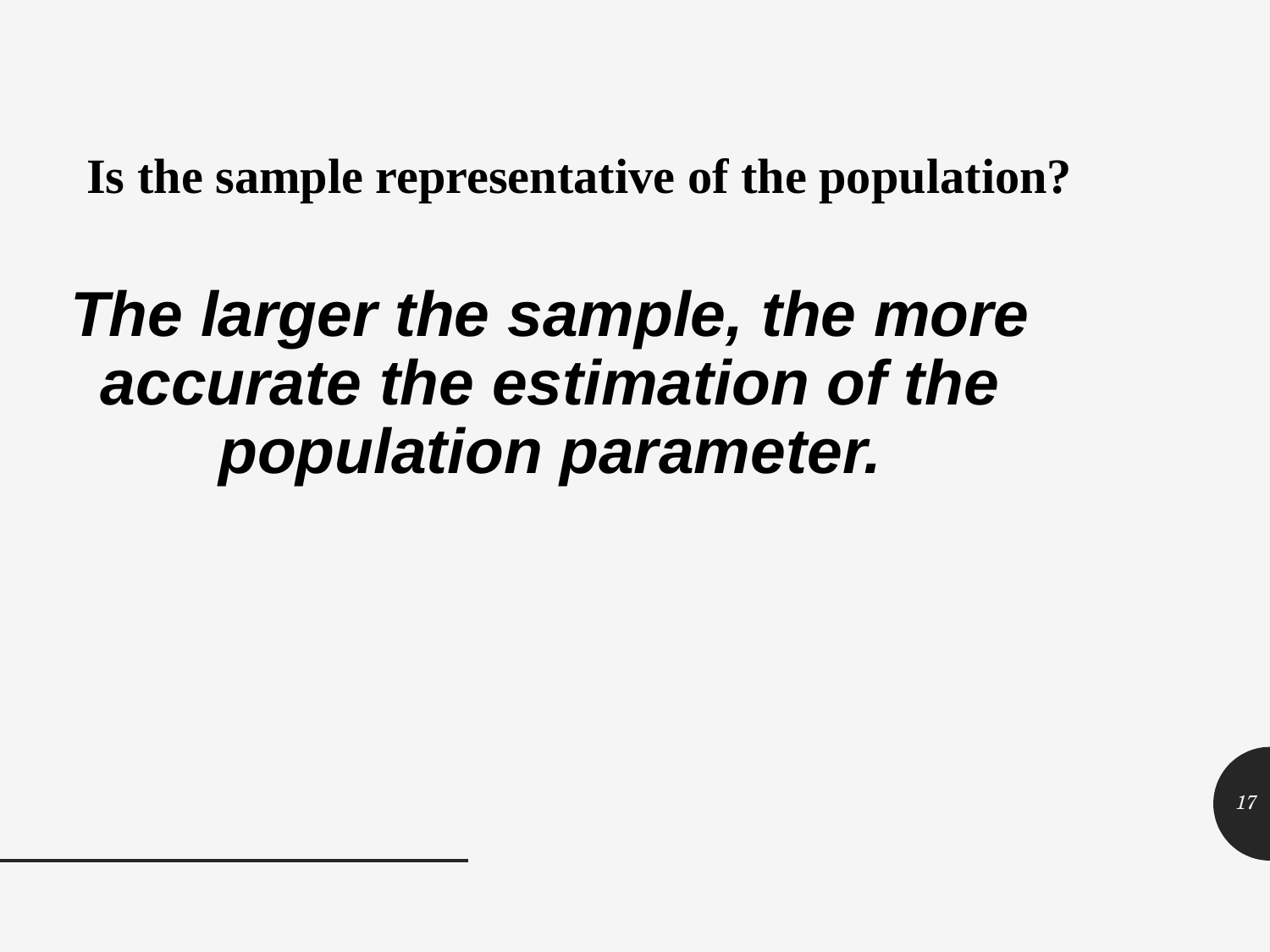

Is the sample representative of the population?
# The larger the sample, the more accurate the estimation of the population parameter.
17